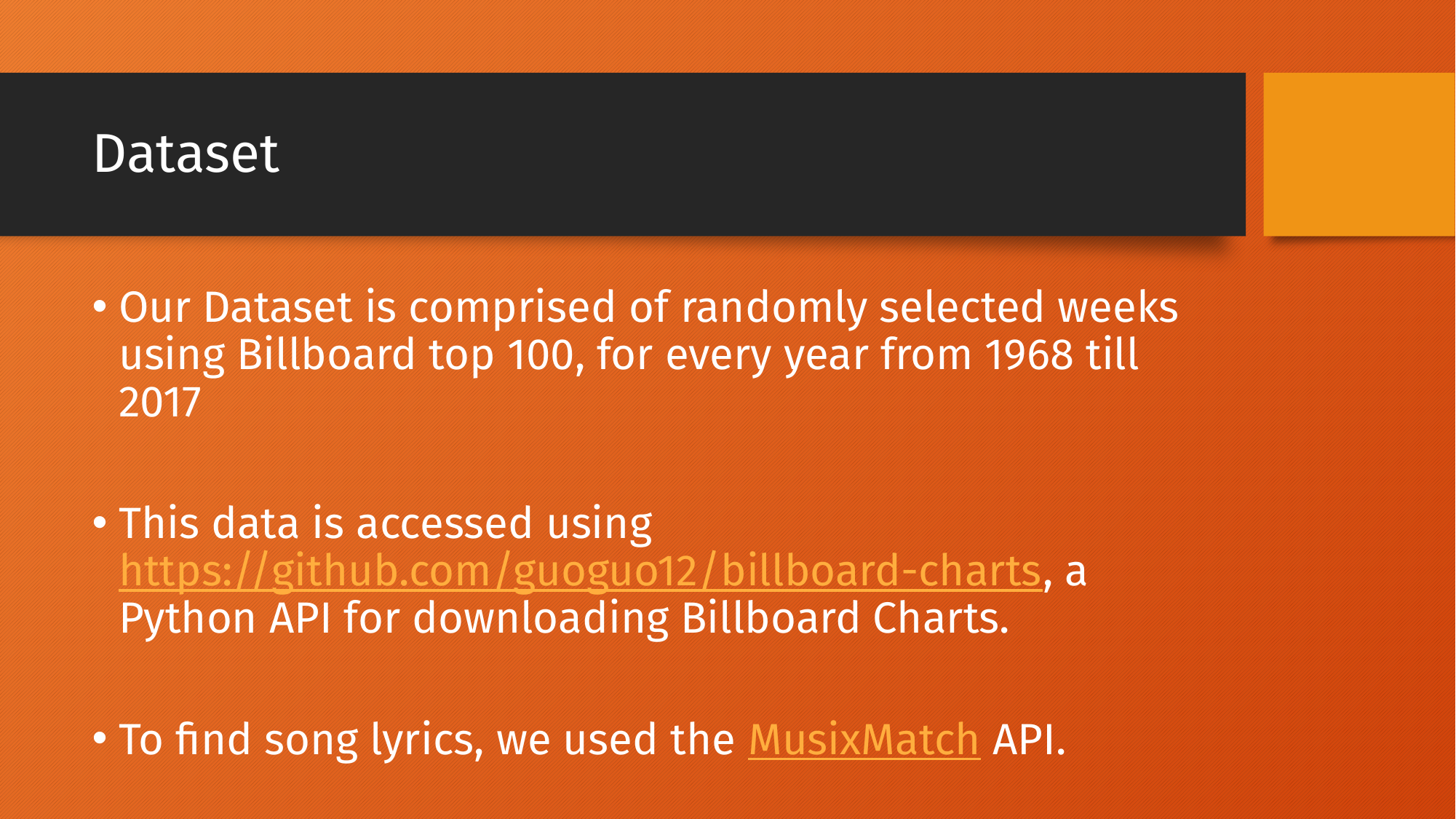

# Dataset
Our Dataset is comprised of randomly selected weeks using Billboard top 100, for every year from 1968 till 2017

This data is accessed using https://github.com/guoguo12/billboard-charts, a Python API for downloading Billboard Charts.

To find song lyrics, we used the MusixMatch API.